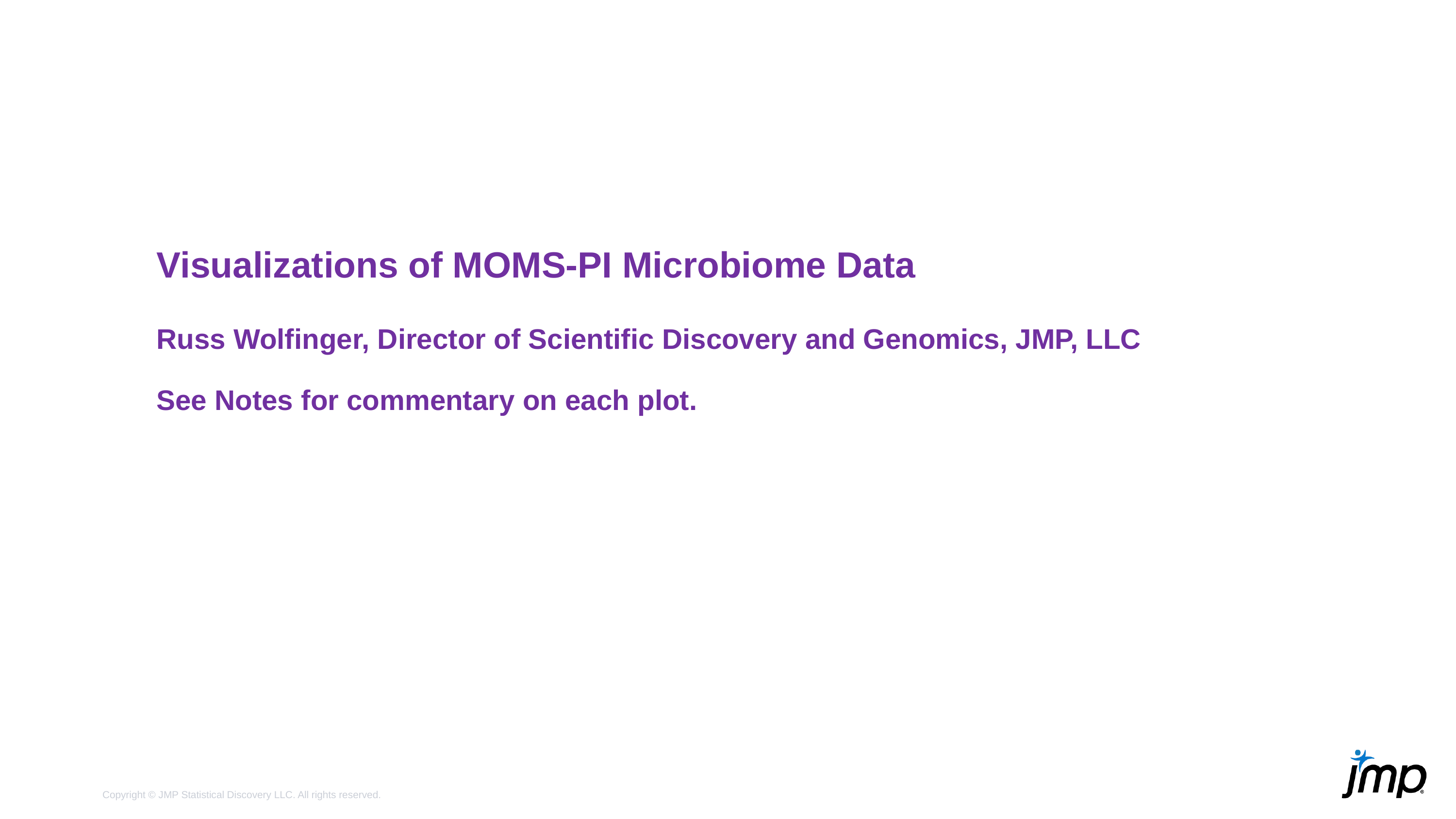

# Visualizations of MOMS-PI Microbiome Data Russ Wolfinger, Director of Scientific Discovery and Genomics, JMP, LLC See Notes for commentary on each plot.